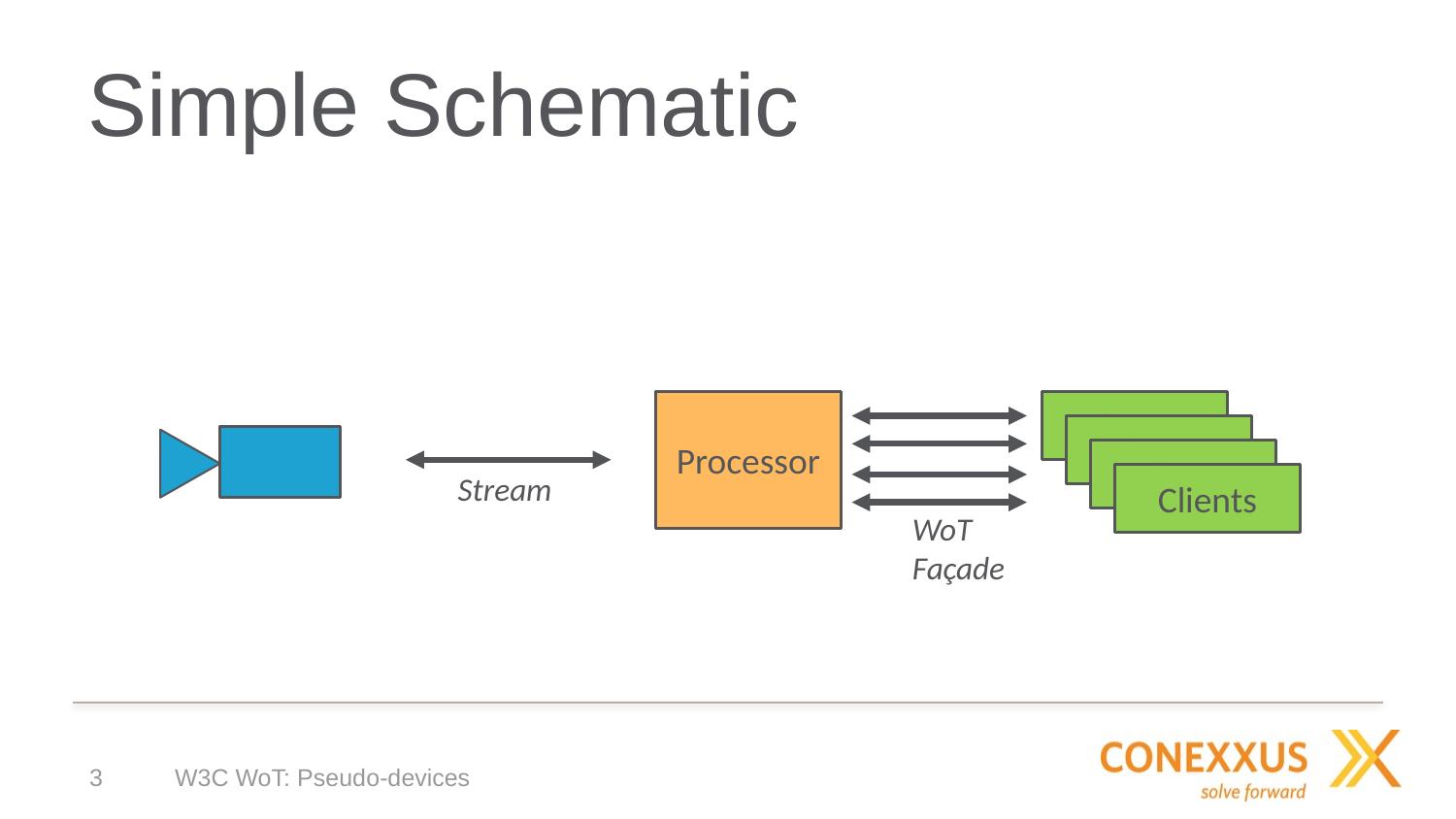

# Simple Schematic
Processor
Clients
Clients

Clients
Stream
Clients
WoT
Façade
3
W3C WoT: Pseudo-devices